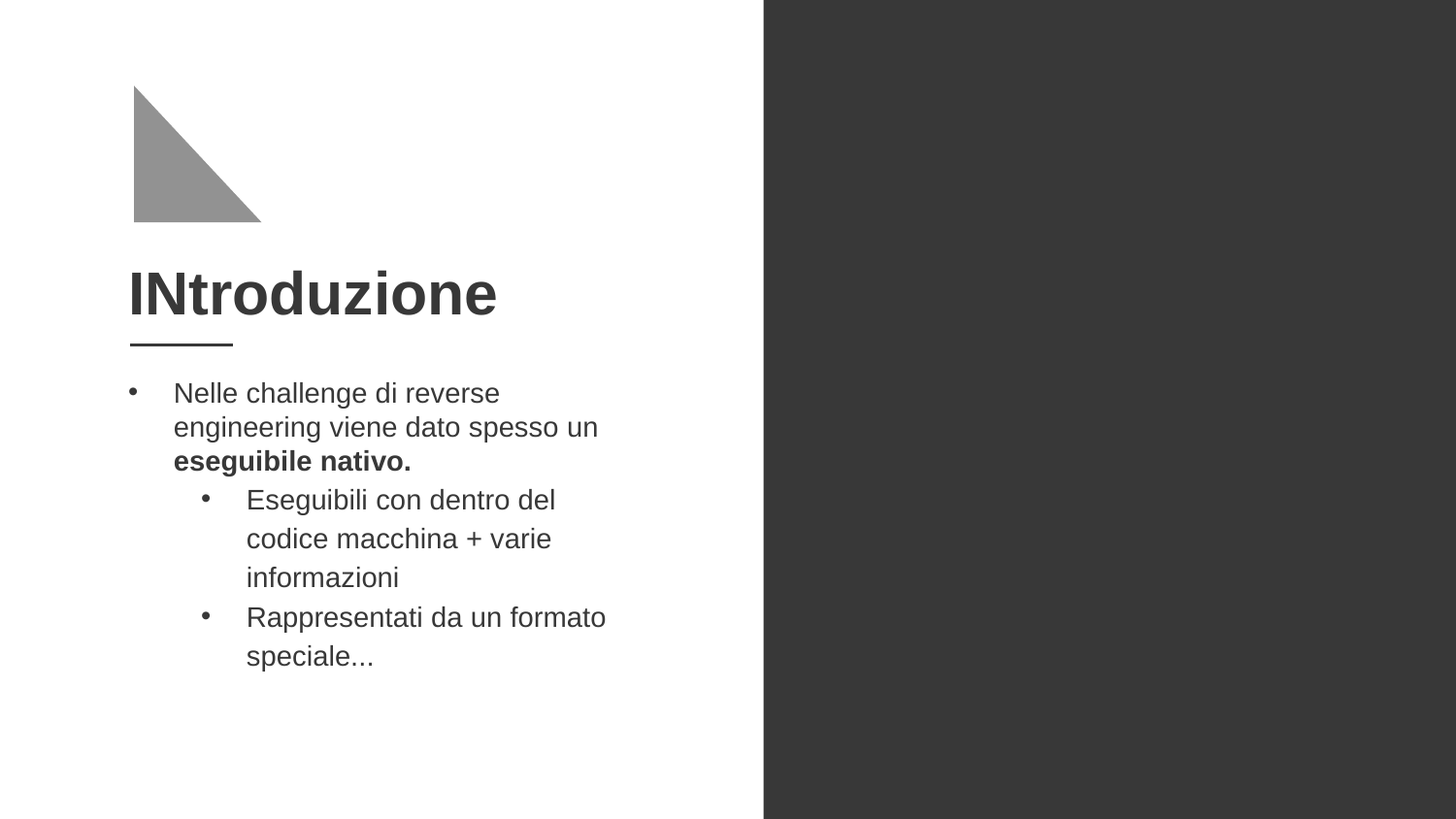

# INtroduzione
Nelle challenge di reverse engineering viene dato spesso un eseguibile nativo.
Eseguibili con dentro del codice macchina + varie informazioni
Rappresentati da un formato speciale...